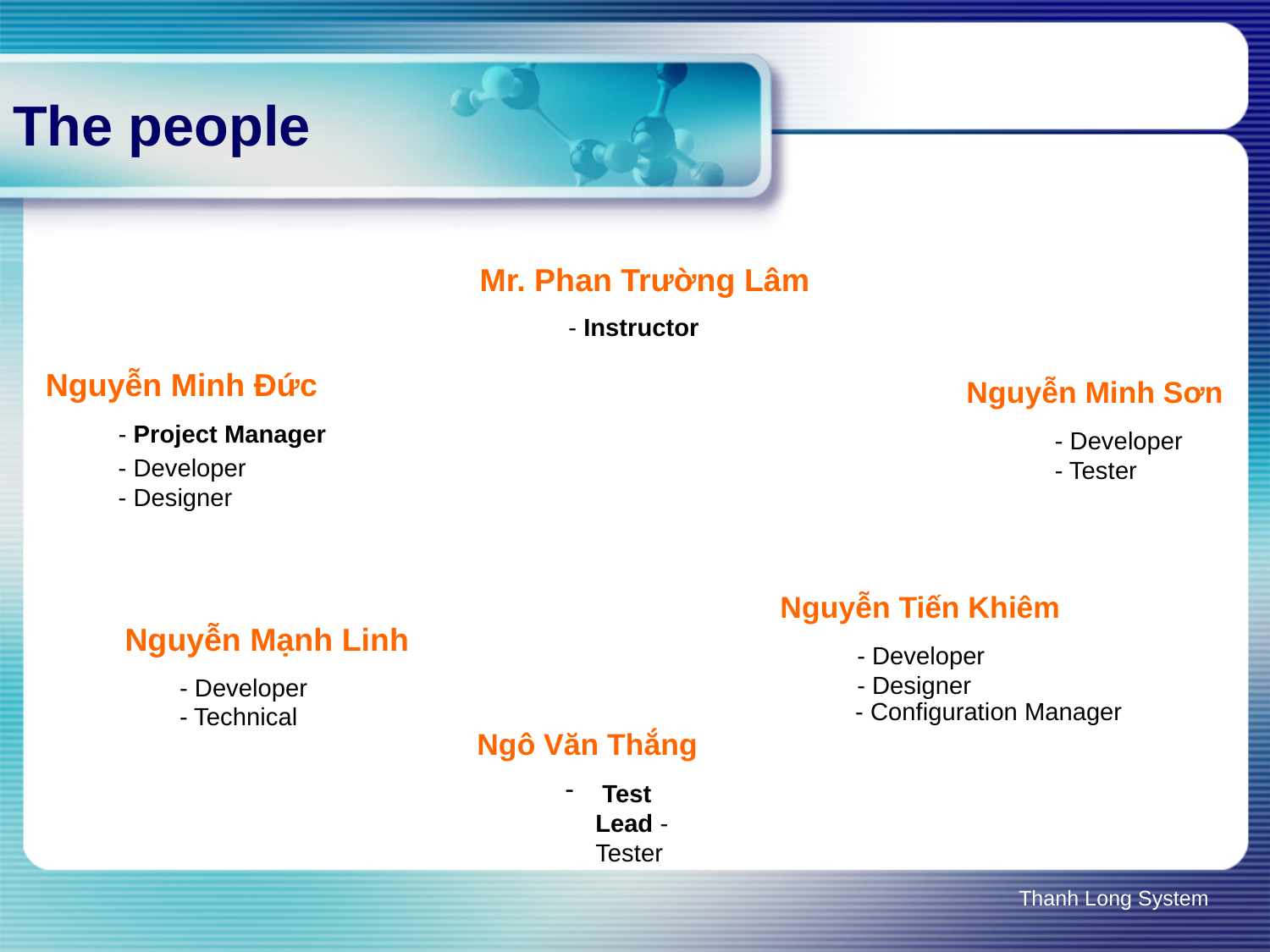

# The people
Mr. Phan Trường Lâm
- Instructor
Nguyễn Minh Đức
- Developer
- Designer
Nguyễn Minh Sơn
- Developer
- Tester
- Project Manager
Nguyễn Tiến Khiêm
- Developer
- Designer
Nguyễn Mạnh Linh
- Developer
- Technical
- Configuration Manager
Ngô Văn Thắng
 Test Lead -Tester
Thanh Long System
4